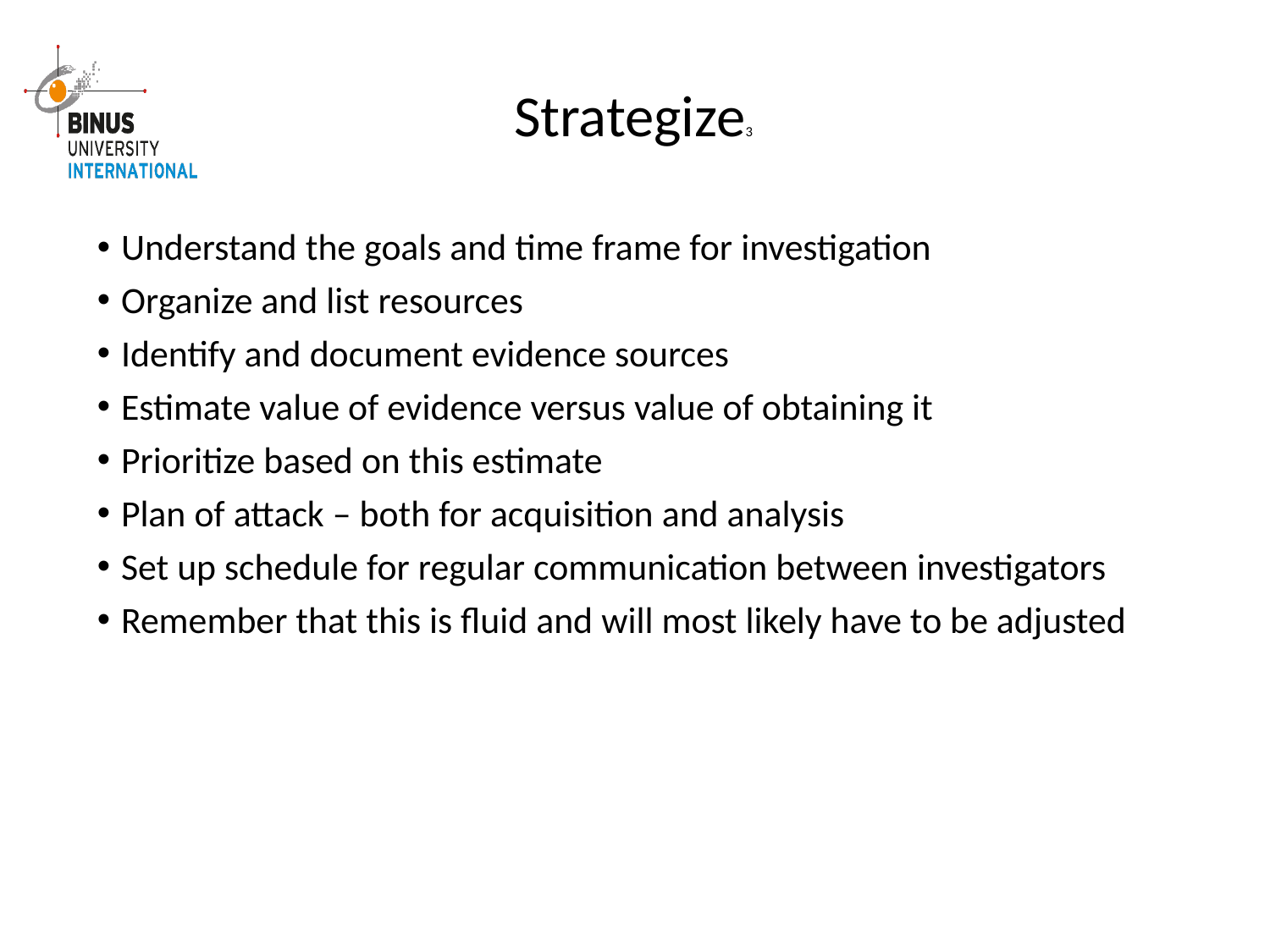

# Strategize3
Understand the goals and time frame for investigation
Organize and list resources
Identify and document evidence sources
Estimate value of evidence versus value of obtaining it
Prioritize based on this estimate
Plan of attack – both for acquisition and analysis
Set up schedule for regular communication between investigators
Remember that this is fluid and will most likely have to be adjusted